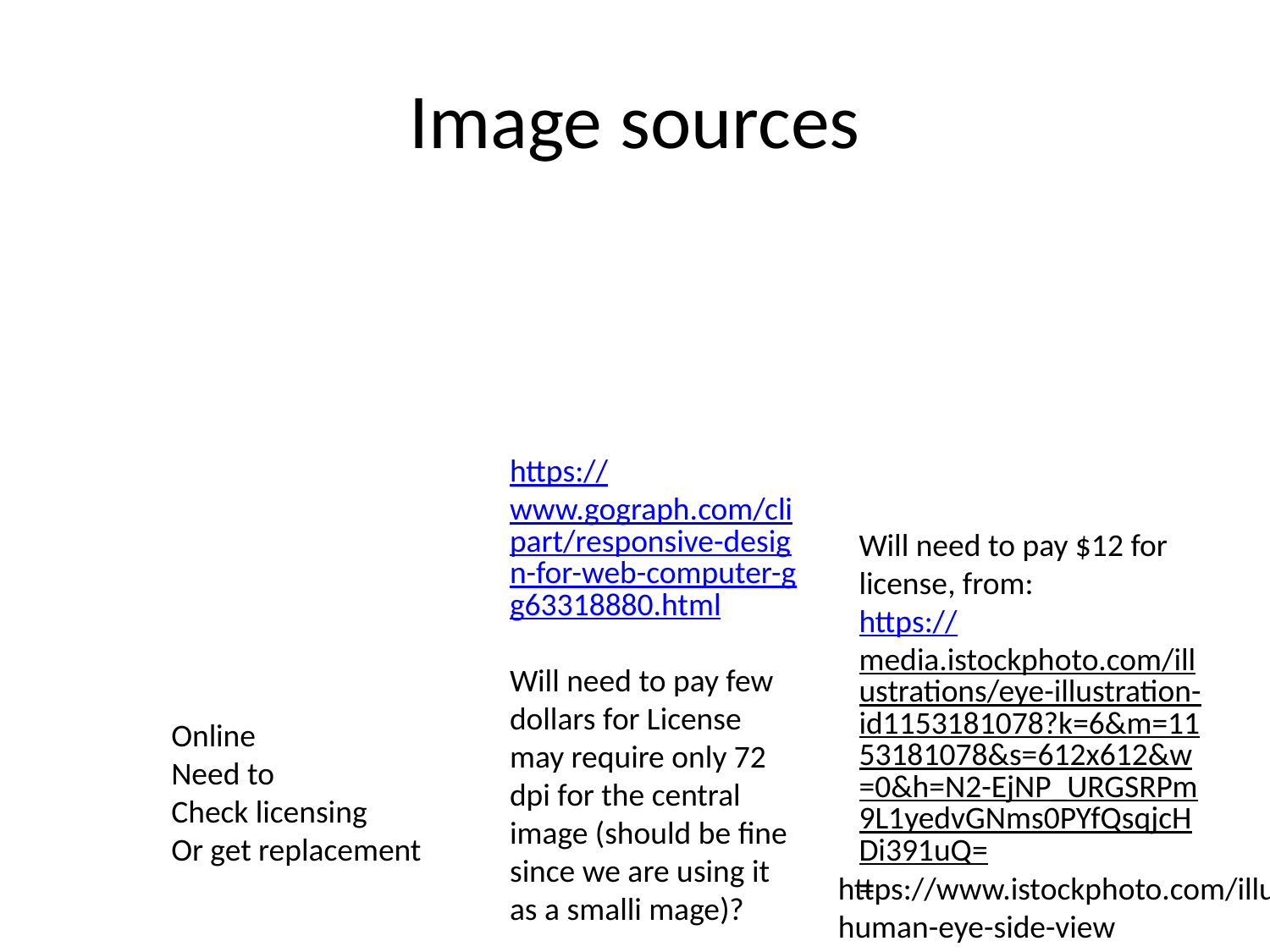

# Image sources

https://www.gograph.com/clipart/responsive-design-for-web-computer-gg63318880.html

Will need to pay few dollars for License may require only 72 dpi for the central image (should be fine since we are using it as a smalli mage)?
Will need to pay $12 for license, from:
https://media.istockphoto.com/illustrations/eye-illustration-id1153181078?k=6&m=1153181078&s=612x612&w=0&h=N2-EjNP_URGSRPm9L1yedvGNms0PYfQsqjcHDi391uQ==
Online
Need to
Check licensing
Or get replacement
https://www.istockphoto.com/illustrations/human-eye-side-view